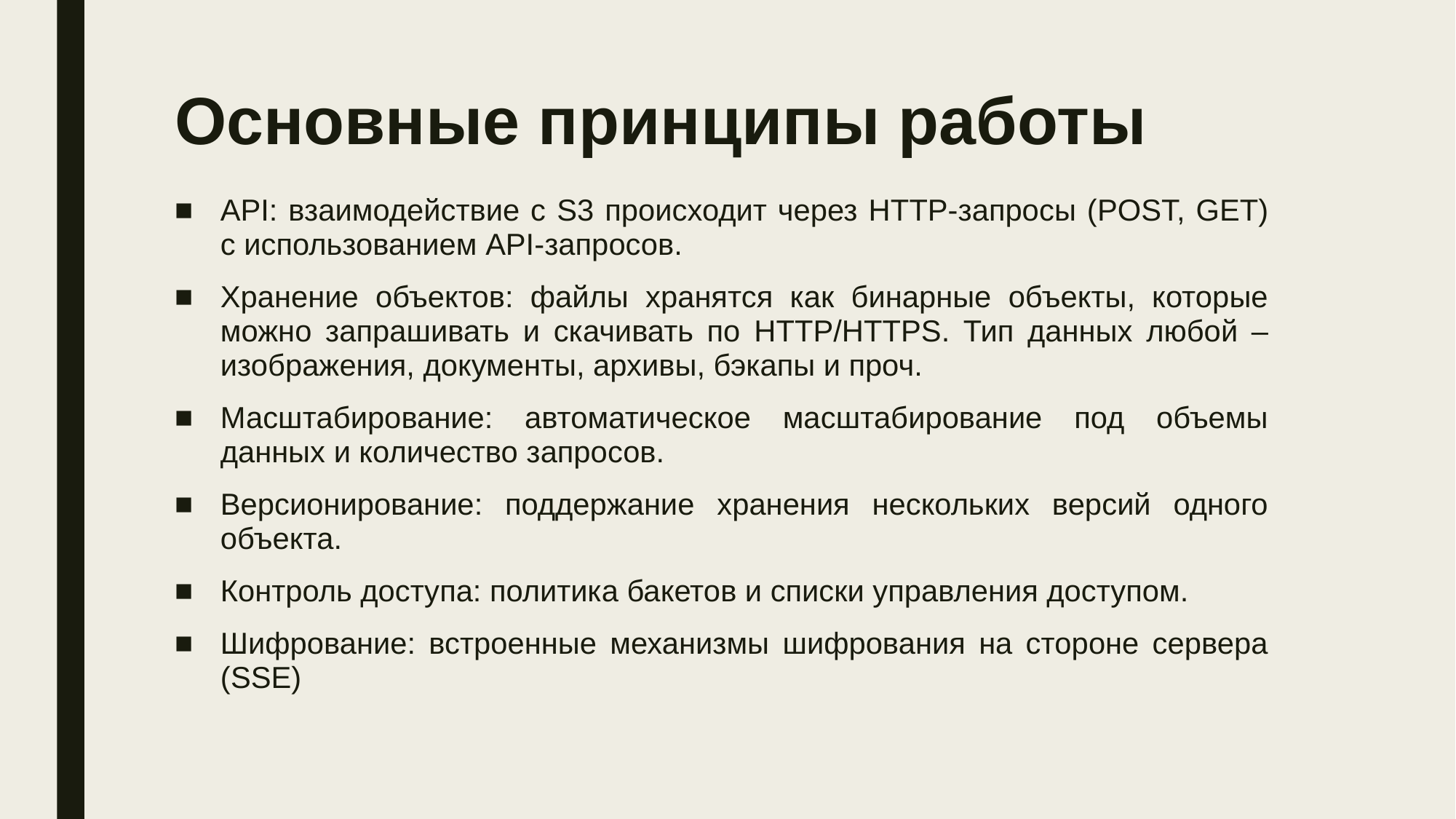

# Основные принципы работы
API: взаимодействие с S3 происходит через HTTP-запросы (POST, GET) с использованием API-запросов.
Хранение объектов: файлы хранятся как бинарные объекты, которые можно запрашивать и скачивать по HTTP/HTTPS. Тип данных любой – изображения, документы, архивы, бэкапы и проч.
Масштабирование: автоматическое масштабирование под объемы данных и количество запросов.
Версионирование: поддержание хранения нескольких версий одного объекта.
Контроль доступа: политика бакетов и списки управления доступом.
Шифрование: встроенные механизмы шифрования на стороне сервера (SSE)